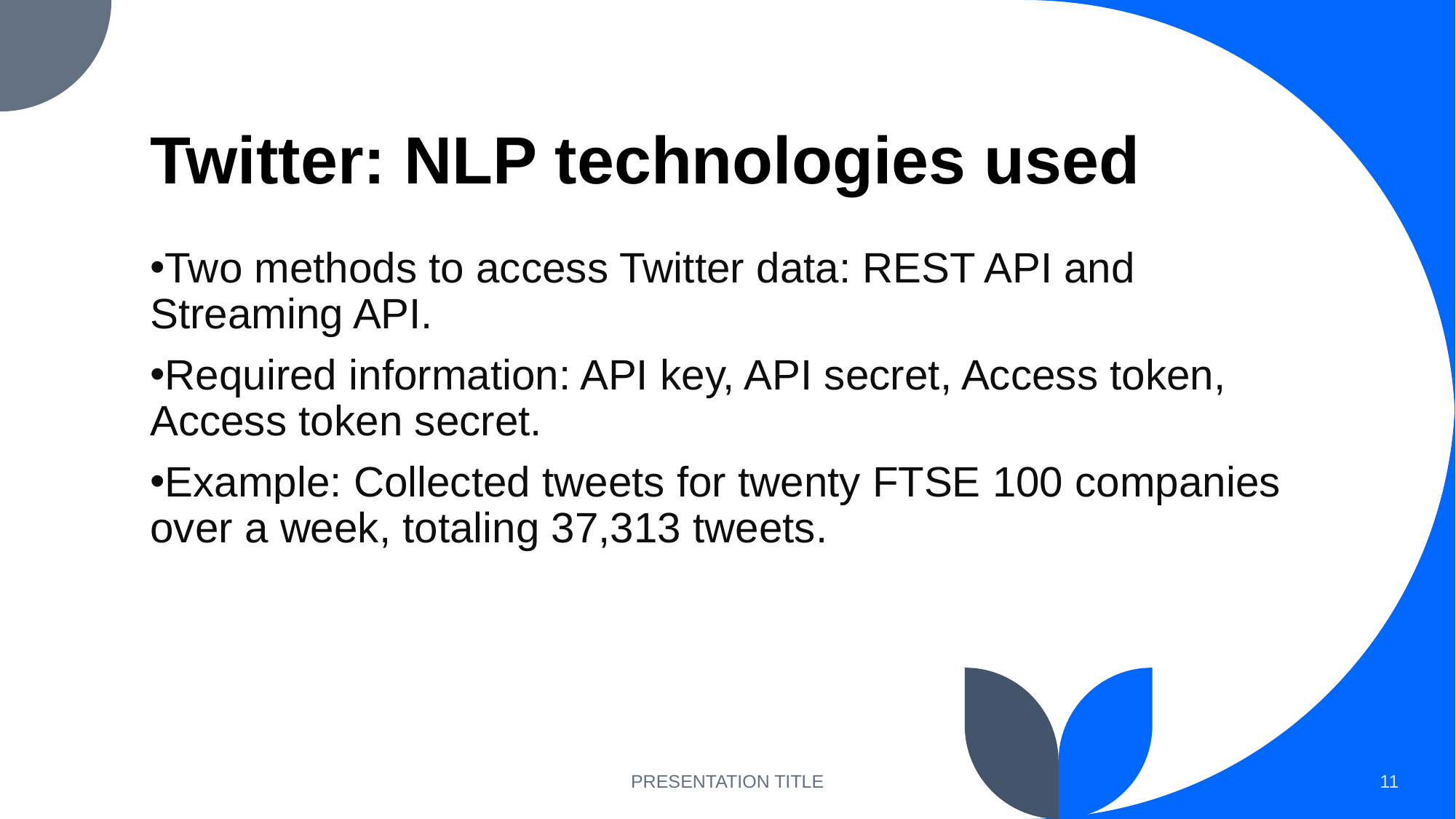

# Twitter: NLP technologies used
Two methods to access Twitter data: REST API and Streaming API.
Required information: API key, API secret, Access token, Access token secret.
Example: Collected tweets for twenty FTSE 100 companies over a week, totaling 37,313 tweets.

PRESENTATION TITLE
11